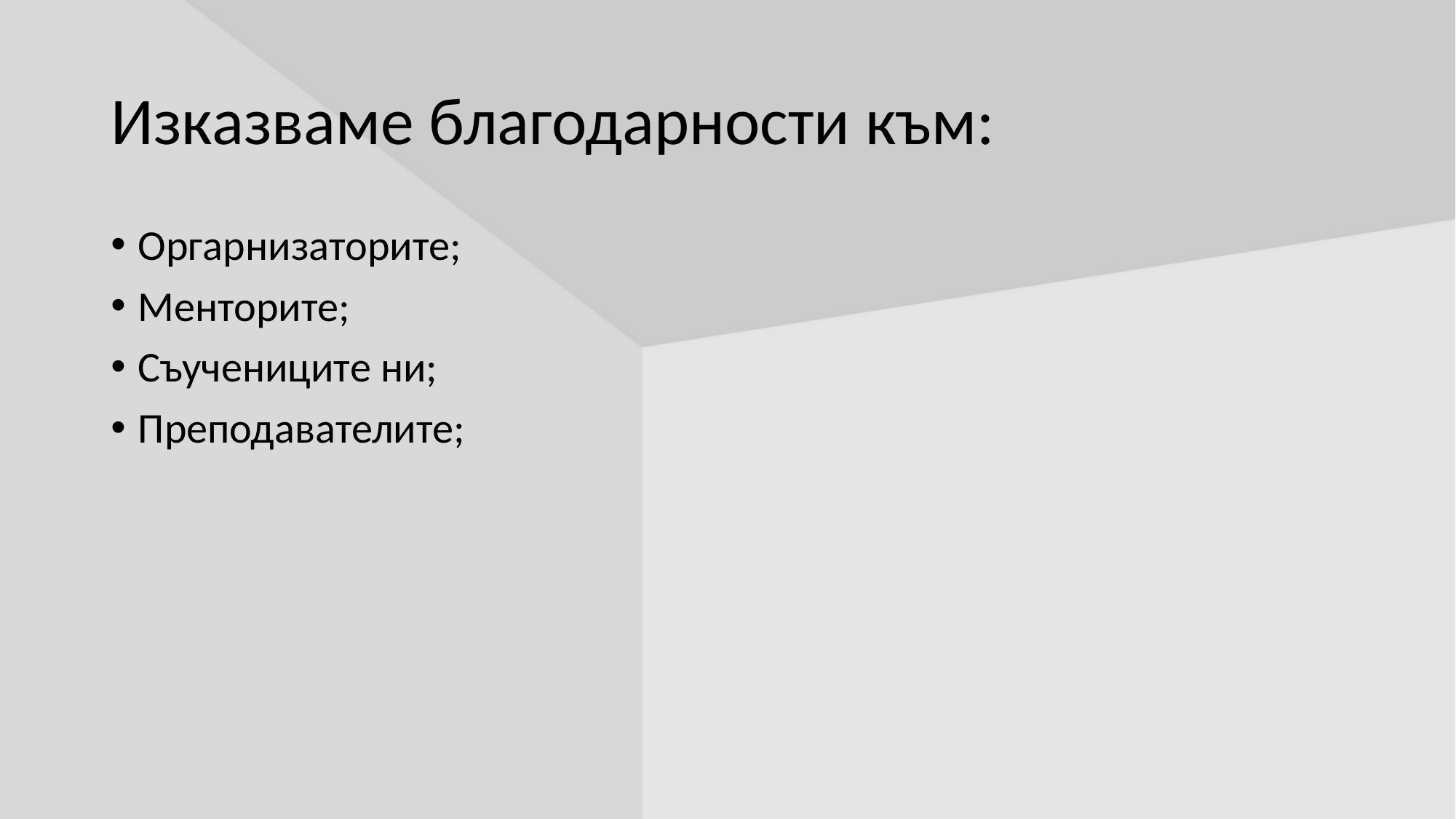

# Изказваме благодарности към:
Оргарнизаторите;
Менторите;
Съучениците ни;
Преподавателите;